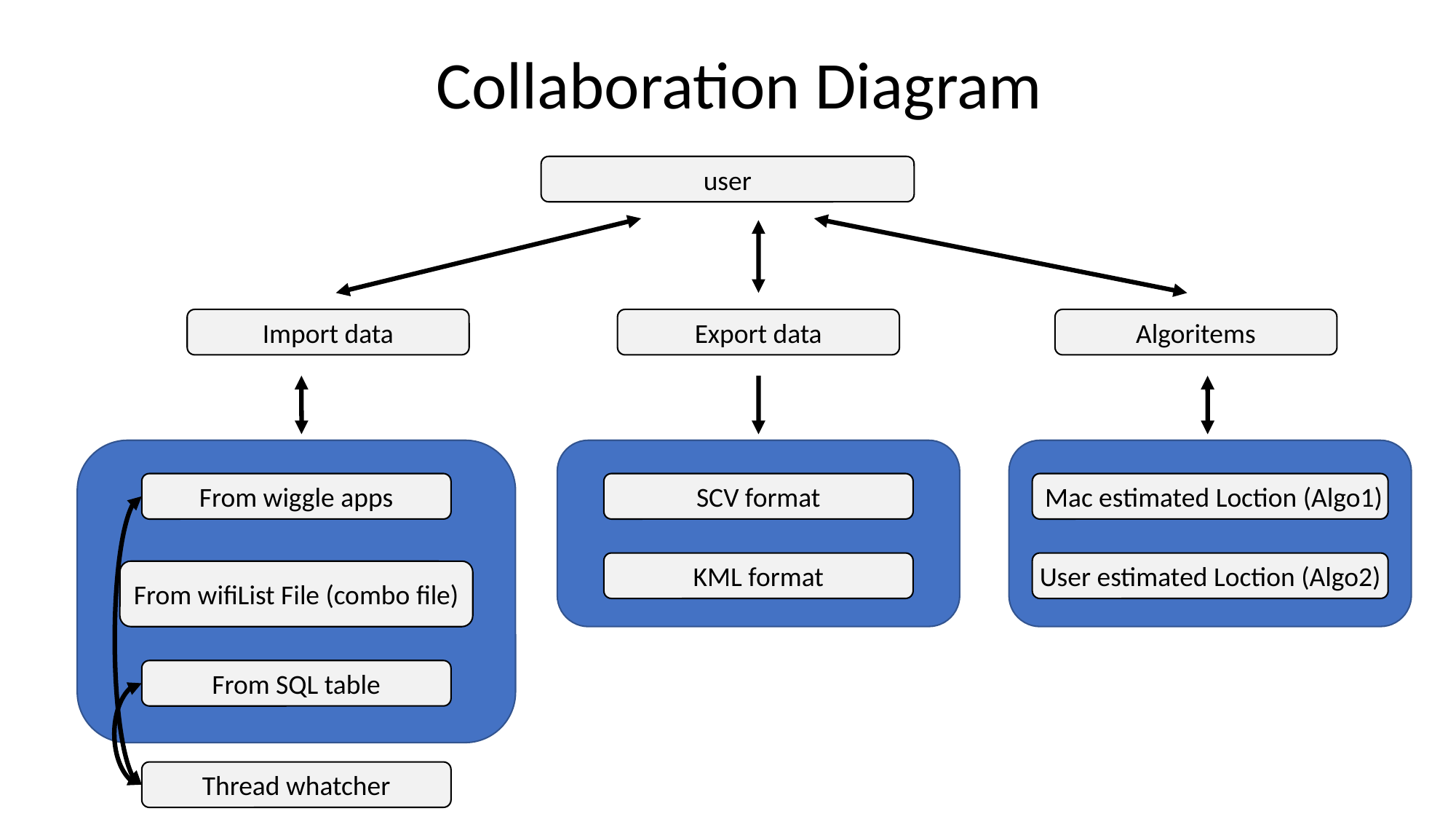

# Collaboration Diagram
user

Import data
Export data
Algoritems

SCV format
KML format

Mac estimated Loction (Algo1)
User estimated Loction (Algo2)
From wiggle apps
From wifiList File (combo file)
From SQL table
Thread whatcher